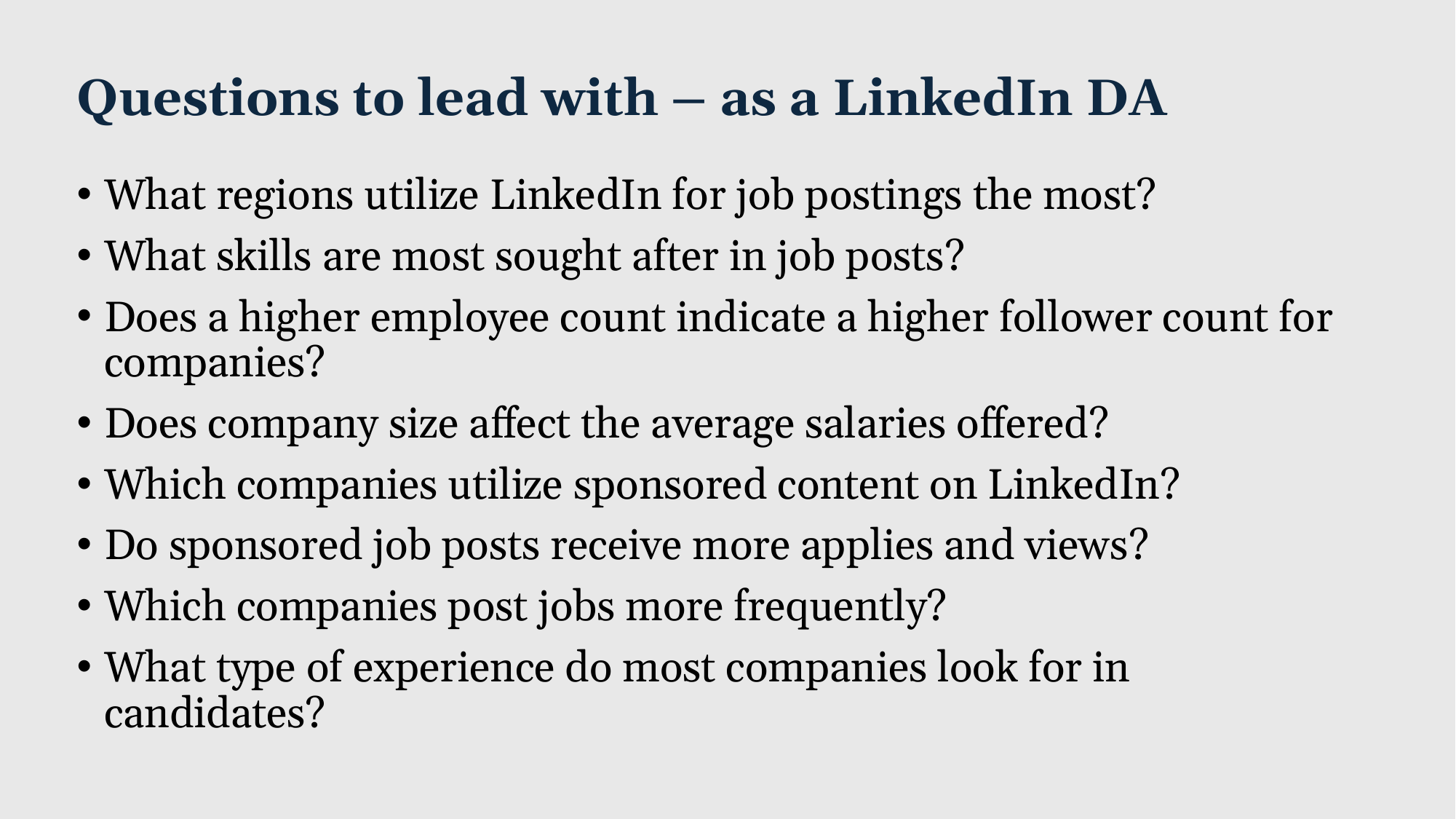

# Questions to lead with – as a LinkedIn DA
What regions utilize LinkedIn for job postings the most?
What skills are most sought after in job posts?
Does a higher employee count indicate a higher follower count for companies?
Does company size affect the average salaries offered?
Which companies utilize sponsored content on LinkedIn?
Do sponsored job posts receive more applies and views?
Which companies post jobs more frequently?
What type of experience do most companies look for in candidates?